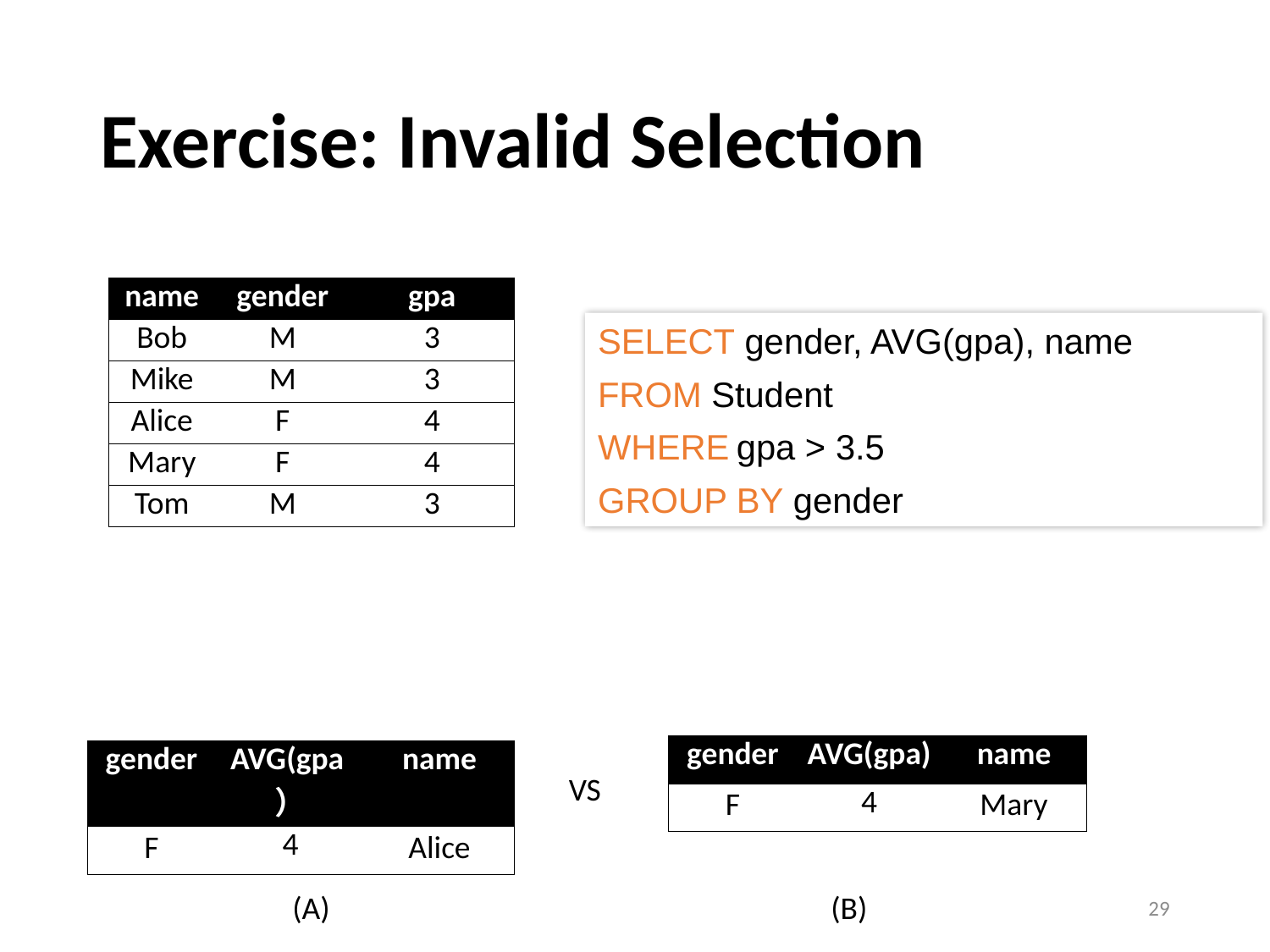

# Exercise: Invalid Selection
| name | gender | gpa |
| --- | --- | --- |
| Bob | M | 3 |
| Mike | M | 3 |
| Alice | F | 4 |
| Mary | F | 4 |
| Tom | M | 3 |
SELECT gender, AVG(gpa), name
FROM Student
WHERE gpa > 3.5
GROUP BY gender
| gender | AVG(gpa) | name |
| --- | --- | --- |
| F | 4 | Mary |
| gender | AVG(gpa） | name |
| --- | --- | --- |
| F | 4 | Alice |
VS
(A)
(B)
29